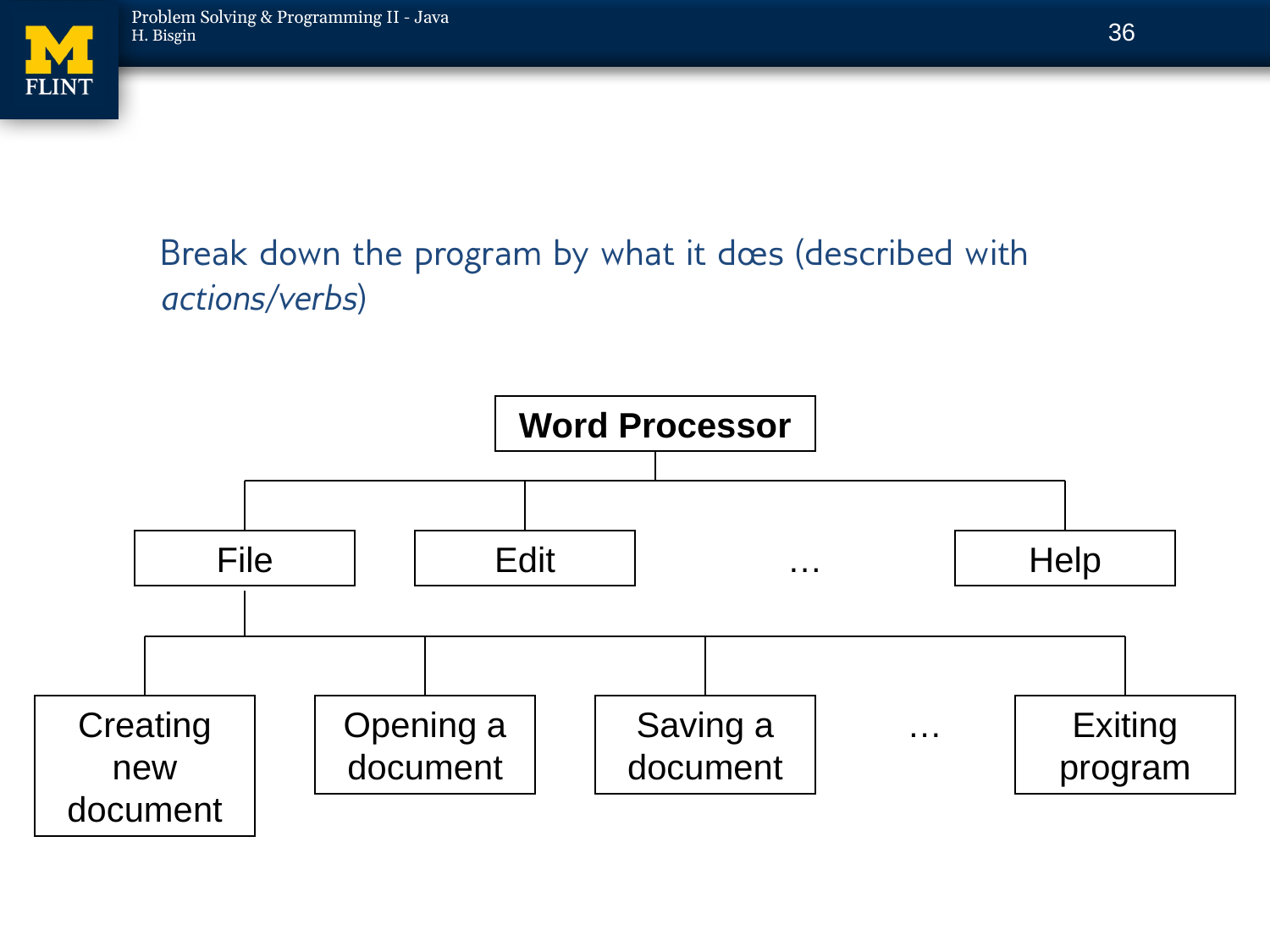

36
#
Break down the program by what it does (described with actions/verbs)
Word Processor
File
Edit
…
Help
Creating new document
Opening a document
Saving a document
…
Exiting program